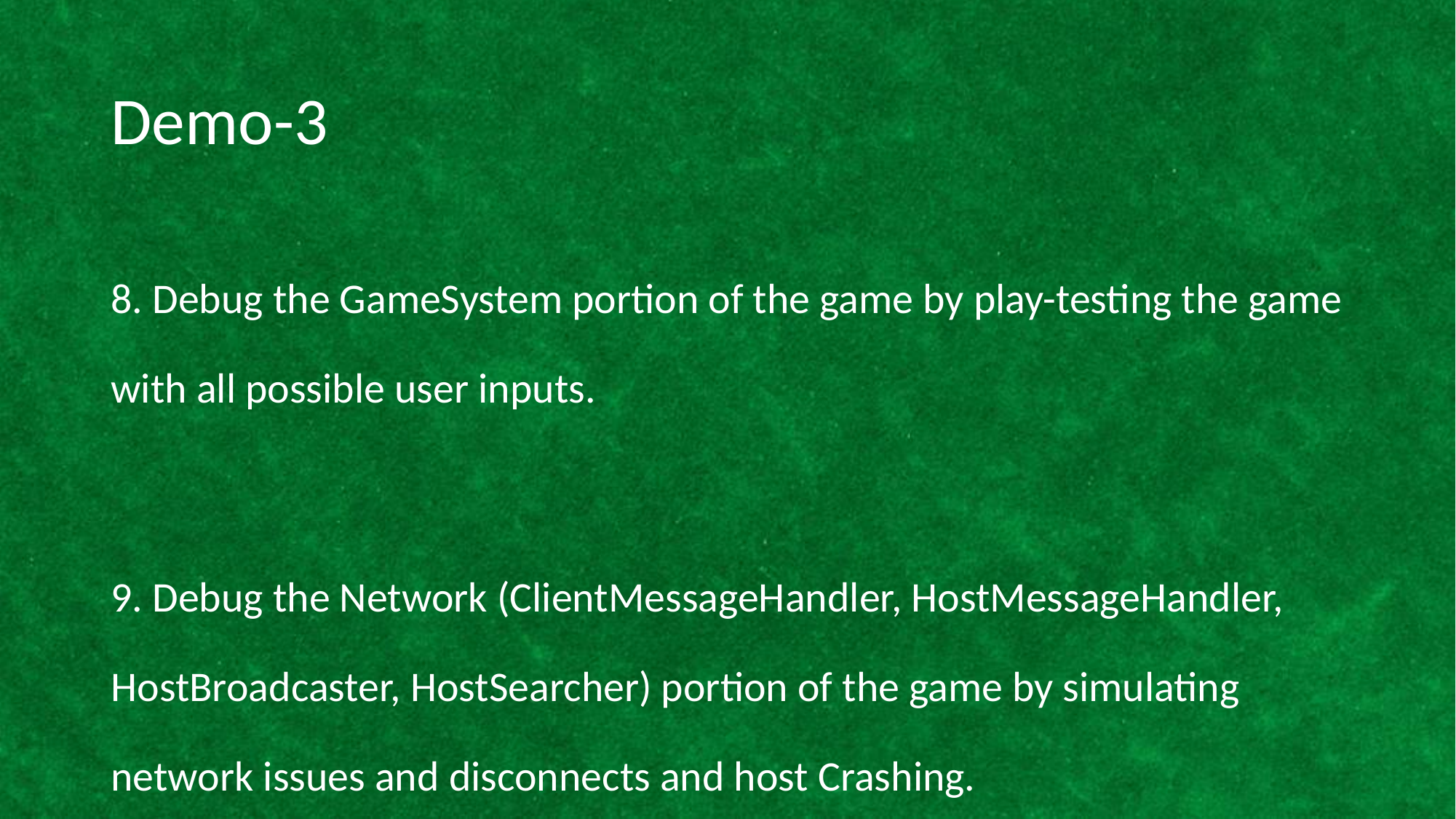

# Demo-3
8. Debug the GameSystem portion of the game by play-testing the game with all possible user inputs.

9. Debug the Network (ClientMessageHandler, HostMessageHandler, HostBroadcaster, HostSearcher) portion of the game by simulating network issues and disconnects and host Crashing.